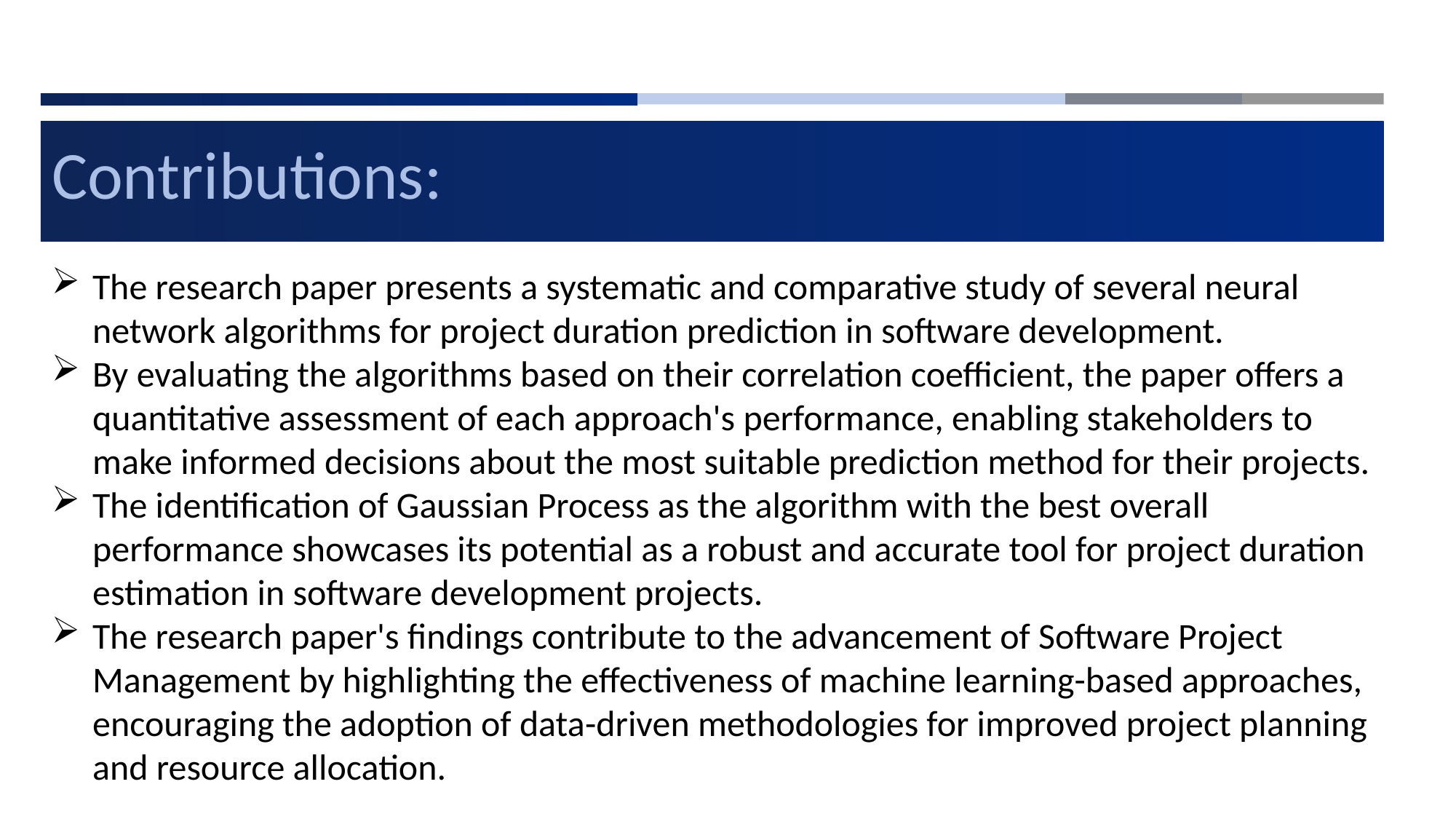

Contributions:
The research paper presents a systematic and comparative study of several neural network algorithms for project duration prediction in software development.
By evaluating the algorithms based on their correlation coefficient, the paper offers a quantitative assessment of each approach's performance, enabling stakeholders to make informed decisions about the most suitable prediction method for their projects.
The identification of Gaussian Process as the algorithm with the best overall performance showcases its potential as a robust and accurate tool for project duration estimation in software development projects.
The research paper's findings contribute to the advancement of Software Project Management by highlighting the effectiveness of machine learning-based approaches, encouraging the adoption of data-driven methodologies for improved project planning and resource allocation.